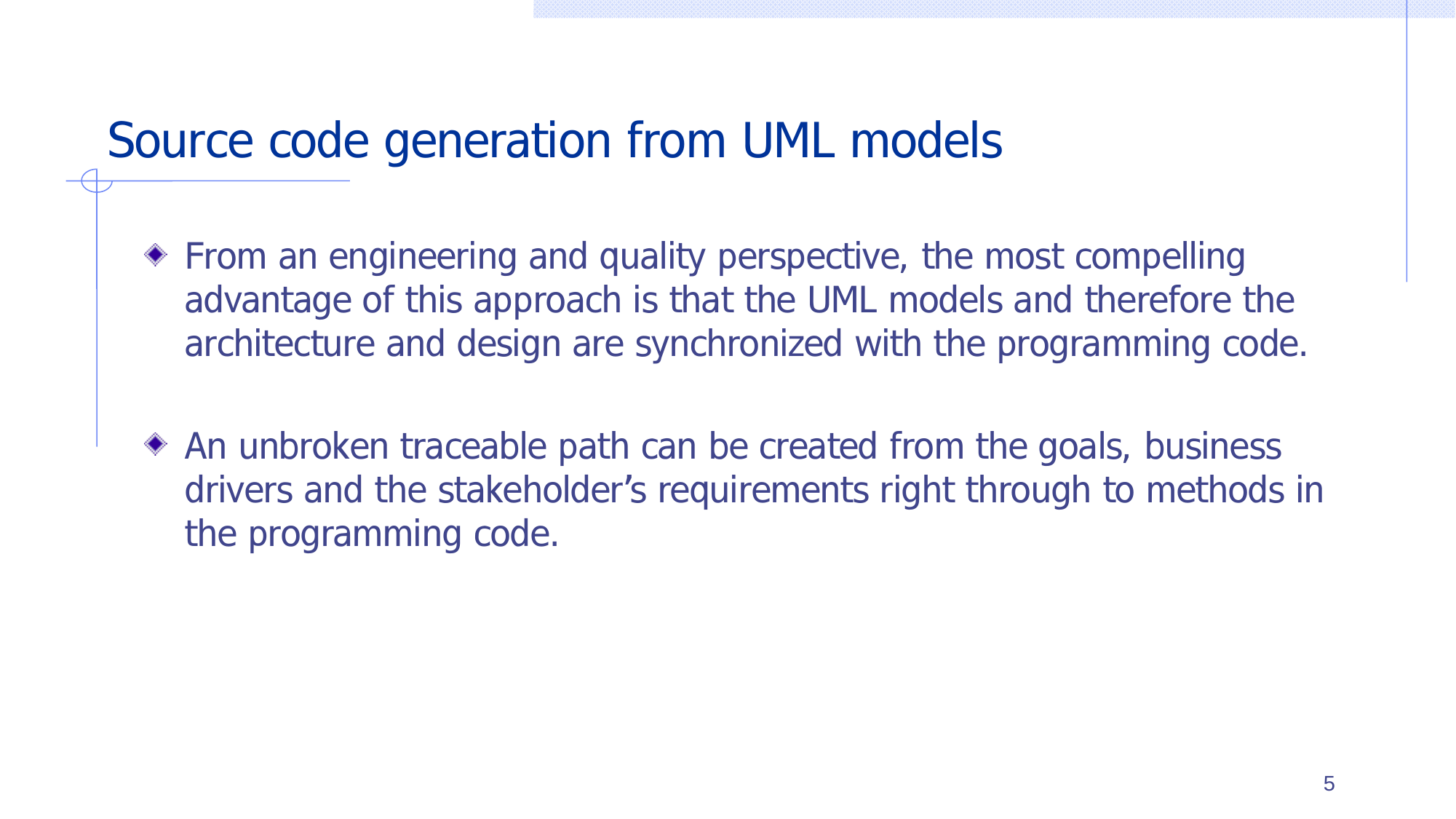

# Source code generation from UML models
From an engineering and quality perspective, the most compelling advantage of this approach is that the UML models and therefore the architecture and design are synchronized with the programming code.

An unbroken traceable path can be created from the goals, business drivers and the stakeholder’s requirements right through to methods in the programming code.
5